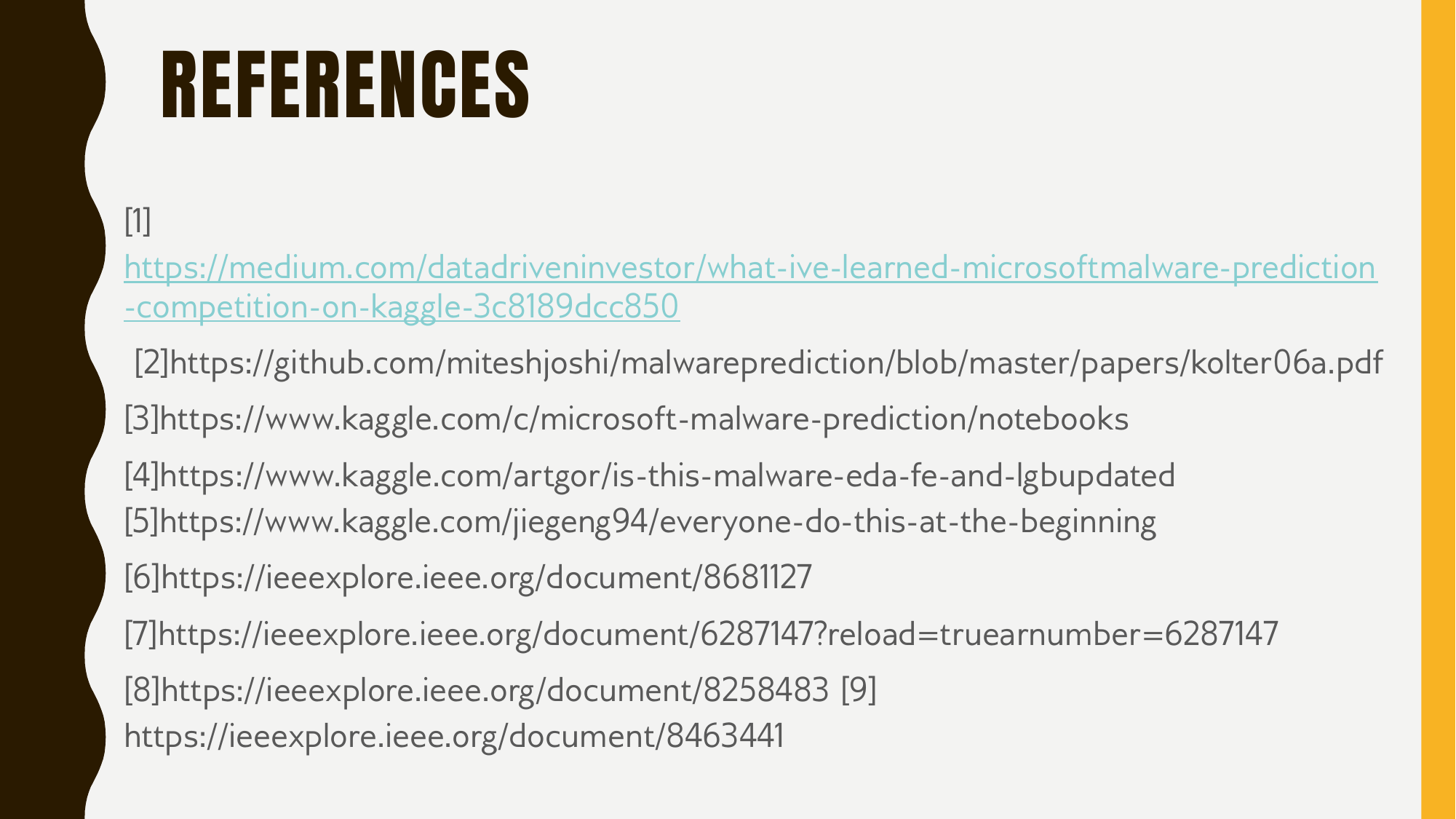

# REFERENCES
[1]https://medium.com/datadriveninvestor/what-ive-learned-microsoftmalware-prediction-competition-on-kaggle-3c8189dcc850
 [2]https://github.com/miteshjoshi/malwareprediction/blob/master/papers/kolter06a.pdf
[3]https://www.kaggle.com/c/microsoft-malware-prediction/notebooks
[4]https://www.kaggle.com/artgor/is-this-malware-eda-fe-and-lgbupdated [5]https://www.kaggle.com/jiegeng94/everyone-do-this-at-the-beginning
[6]https://ieeexplore.ieee.org/document/8681127
[7]https://ieeexplore.ieee.org/document/6287147?reload=truearnumber=6287147
[8]https://ieeexplore.ieee.org/document/8258483 [9] https://ieeexplore.ieee.org/document/8463441